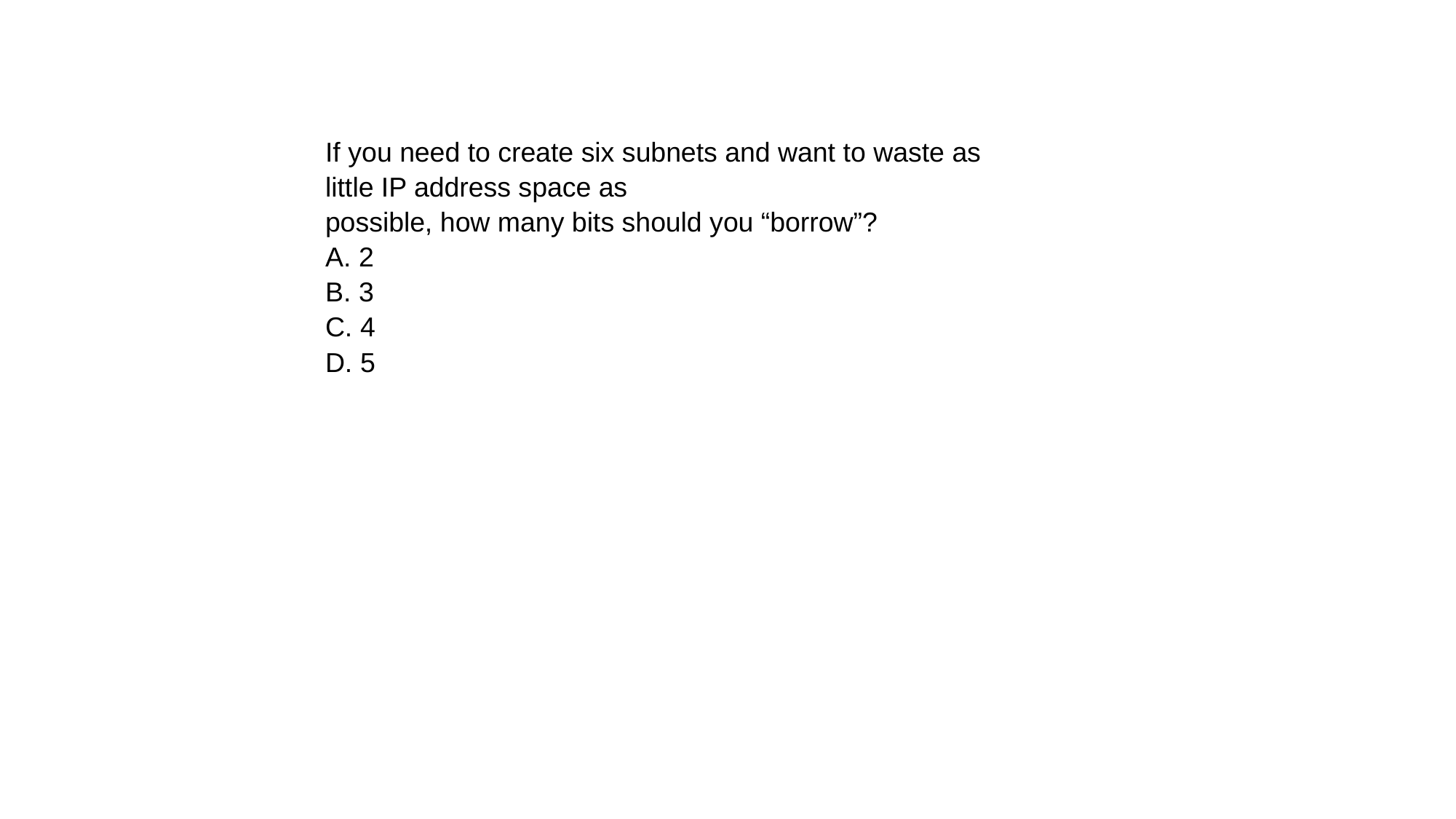

If you need to create six subnets and want to waste as little IP address space as
possible, how many bits should you “borrow”?
A. 2
B. 3
C. 4
D. 5